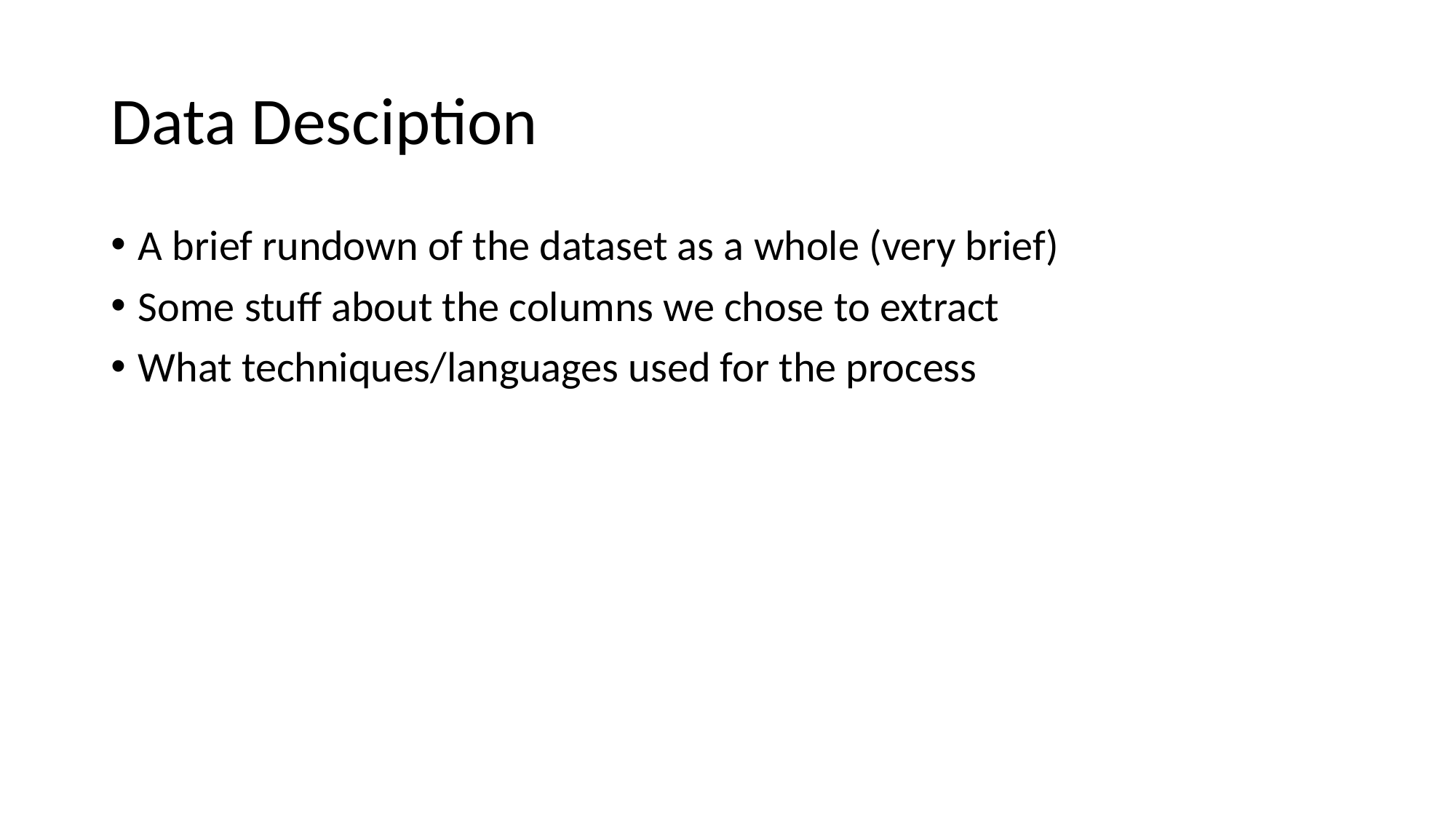

# Data Desciption
A brief rundown of the dataset as a whole (very brief)
Some stuff about the columns we chose to extract
What techniques/languages used for the process